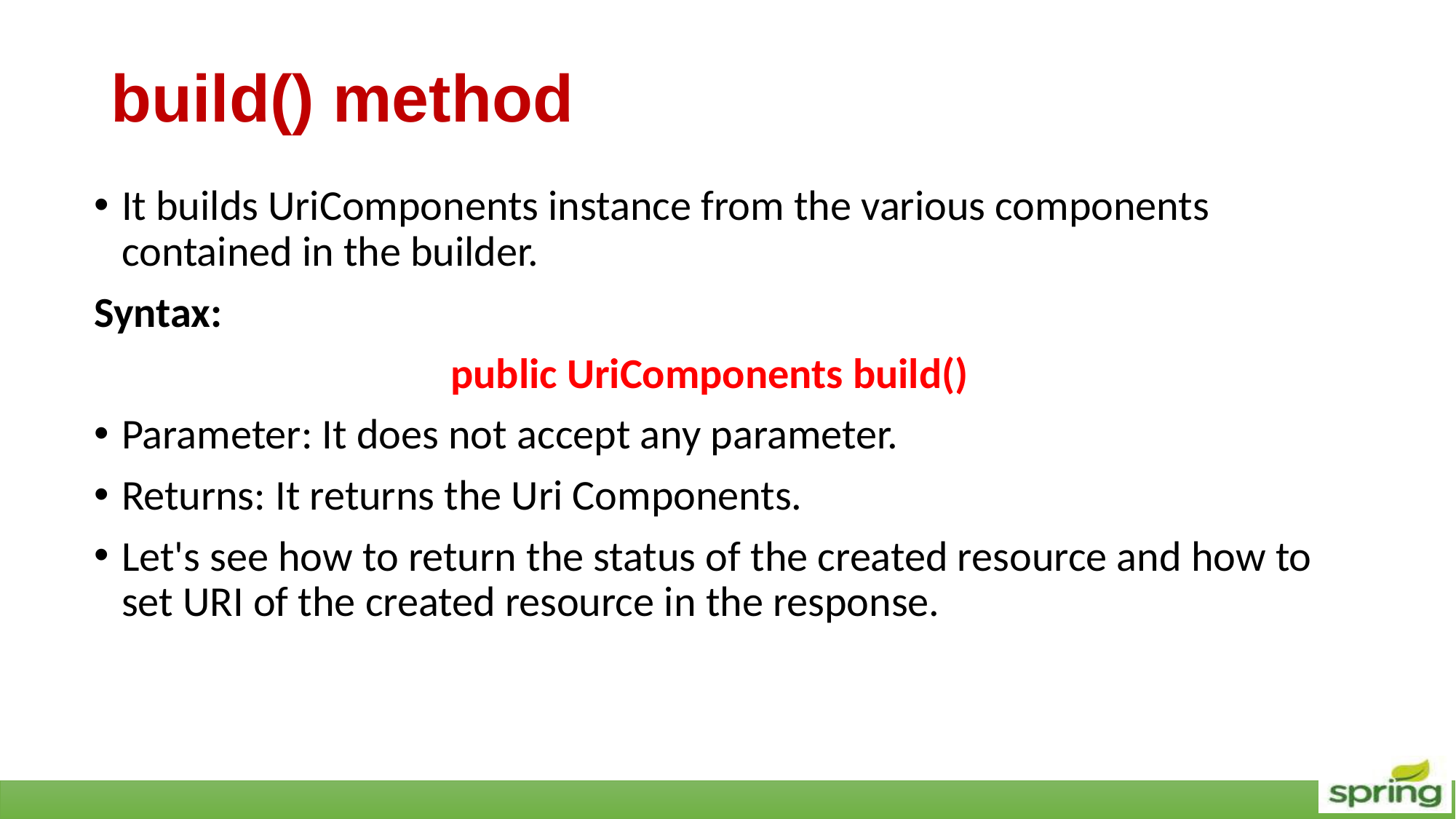

# build() method
It builds UriComponents instance from the various components contained in the builder.
Syntax:
public UriComponents build()
Parameter: It does not accept any parameter.
Returns: It returns the Uri Components.
Let's see how to return the status of the created resource and how to set URI of the created resource in the response.